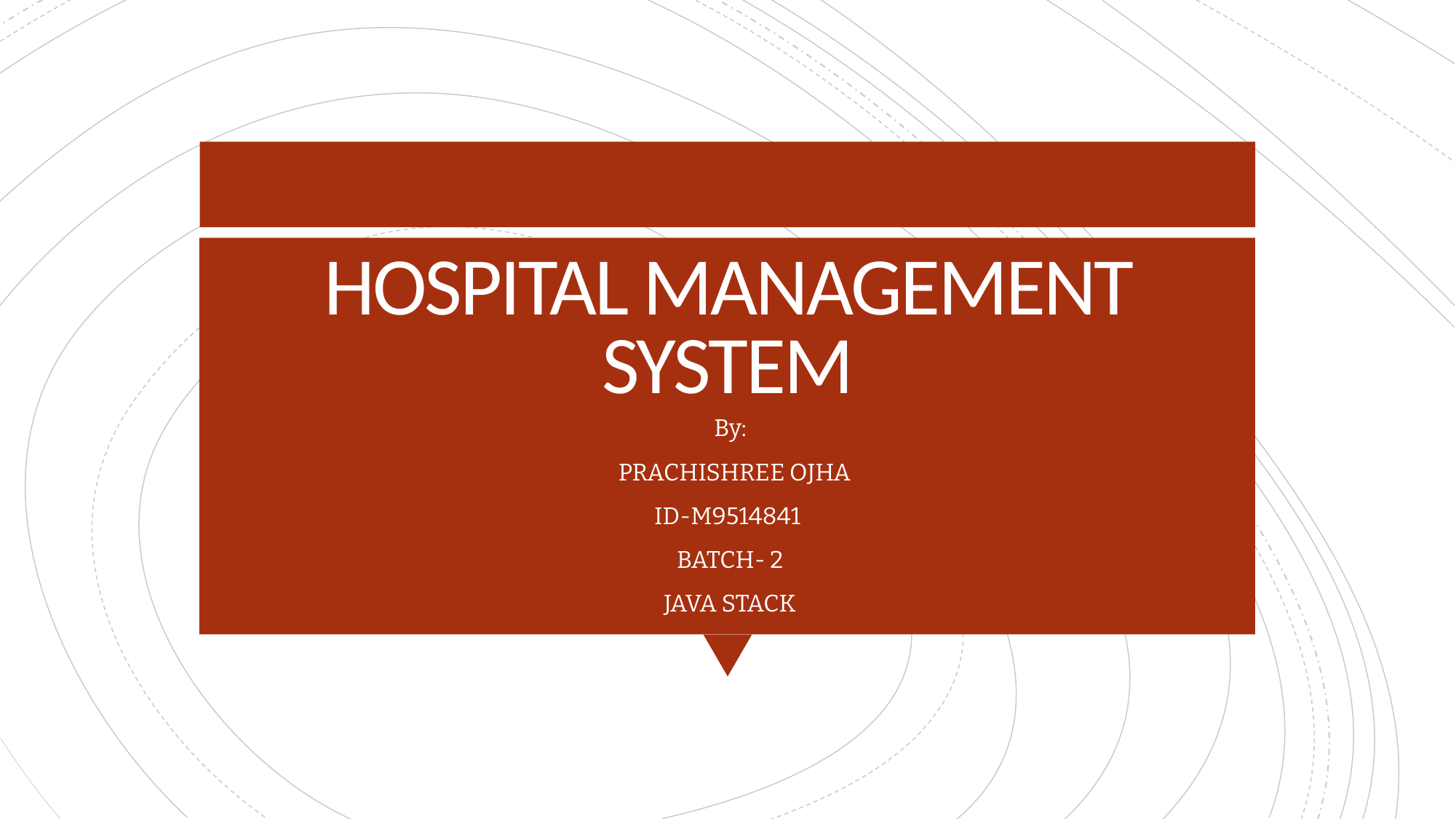

# HOSPITAL MANAGEMENT SYSTEM
 By:
   PRACHISHREE OJHA
ID-M9514841
 BATCH- 2
 JAVA STACK